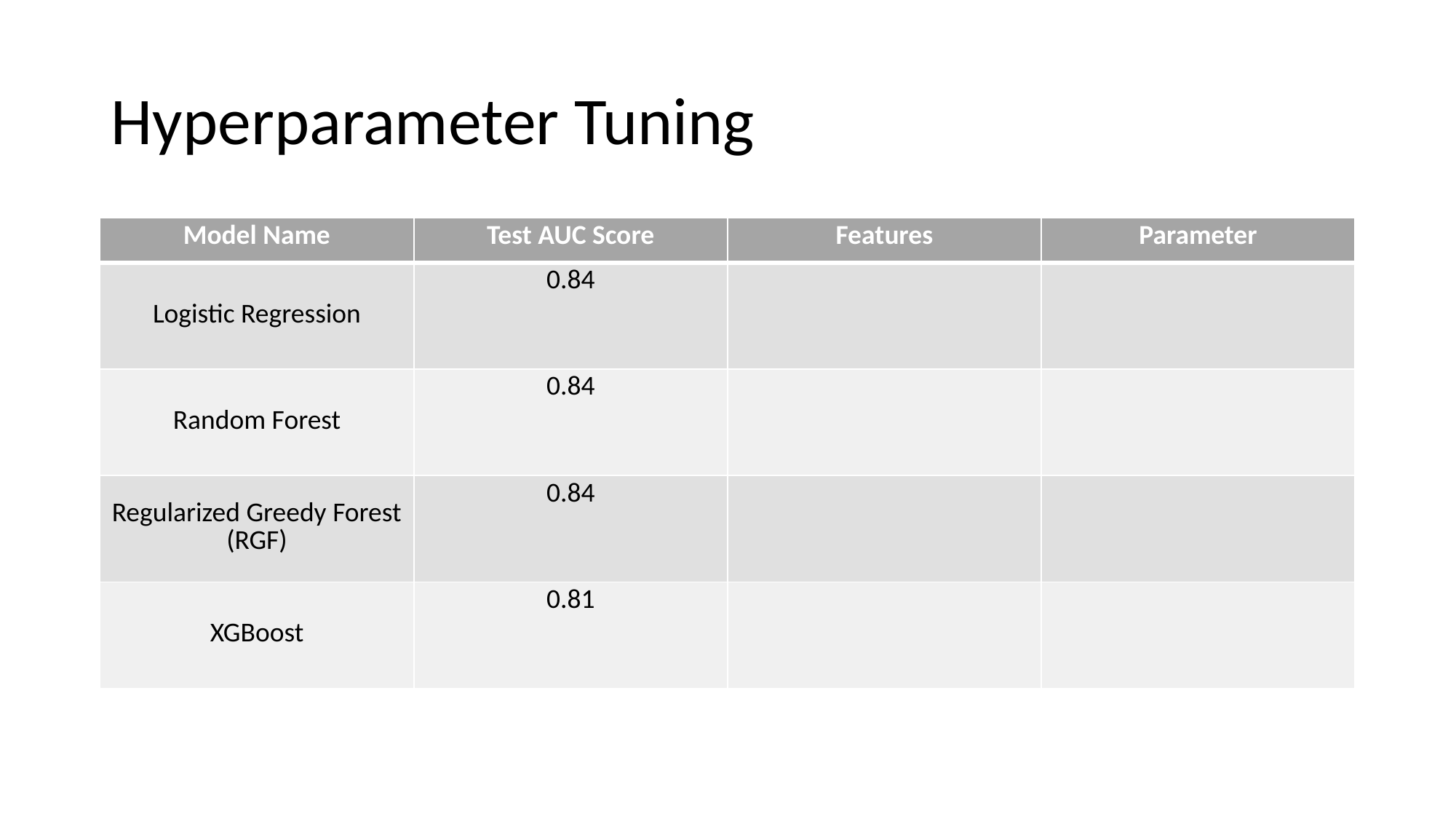

# Hyperparameter Tuning
| Model Name | Test AUC Score | Features | Parameter |
| --- | --- | --- | --- |
| Logistic Regression | 0.84 |  |  |
| Random Forest | 0.84 |  |  |
| Regularized Greedy Forest (RGF) | 0.84 |  |  |
| XGBoost | 0.81 |  |  |